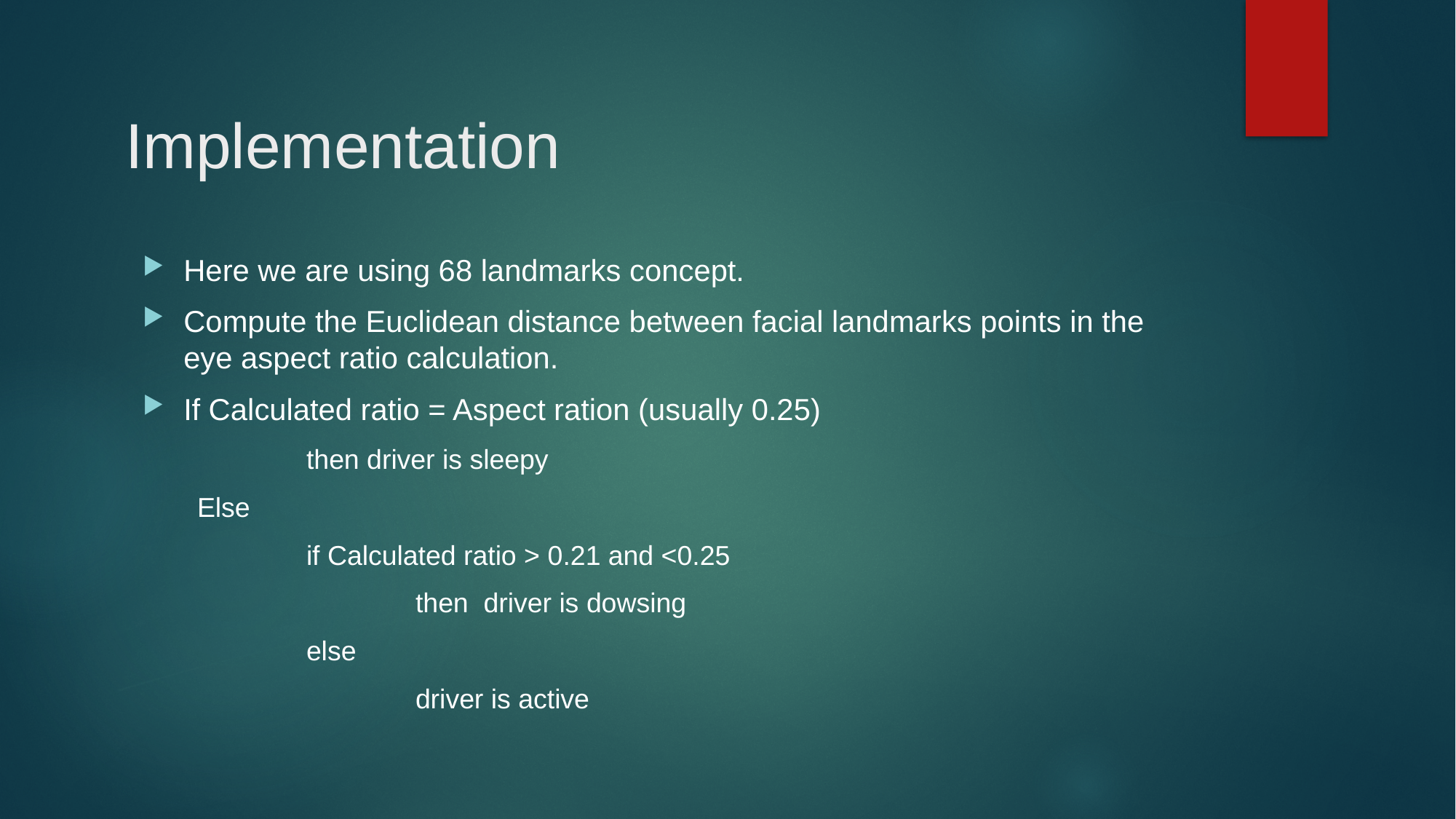

# Implementation
Here we are using 68 landmarks concept.
Compute the Euclidean distance between facial landmarks points in the eye aspect ratio calculation.
If Calculated ratio = Aspect ration (usually 0.25)
 	then driver is sleepy
Else
	if Calculated ratio > 0.21 and <0.25
		then  driver is dowsing
	else
		driver is active